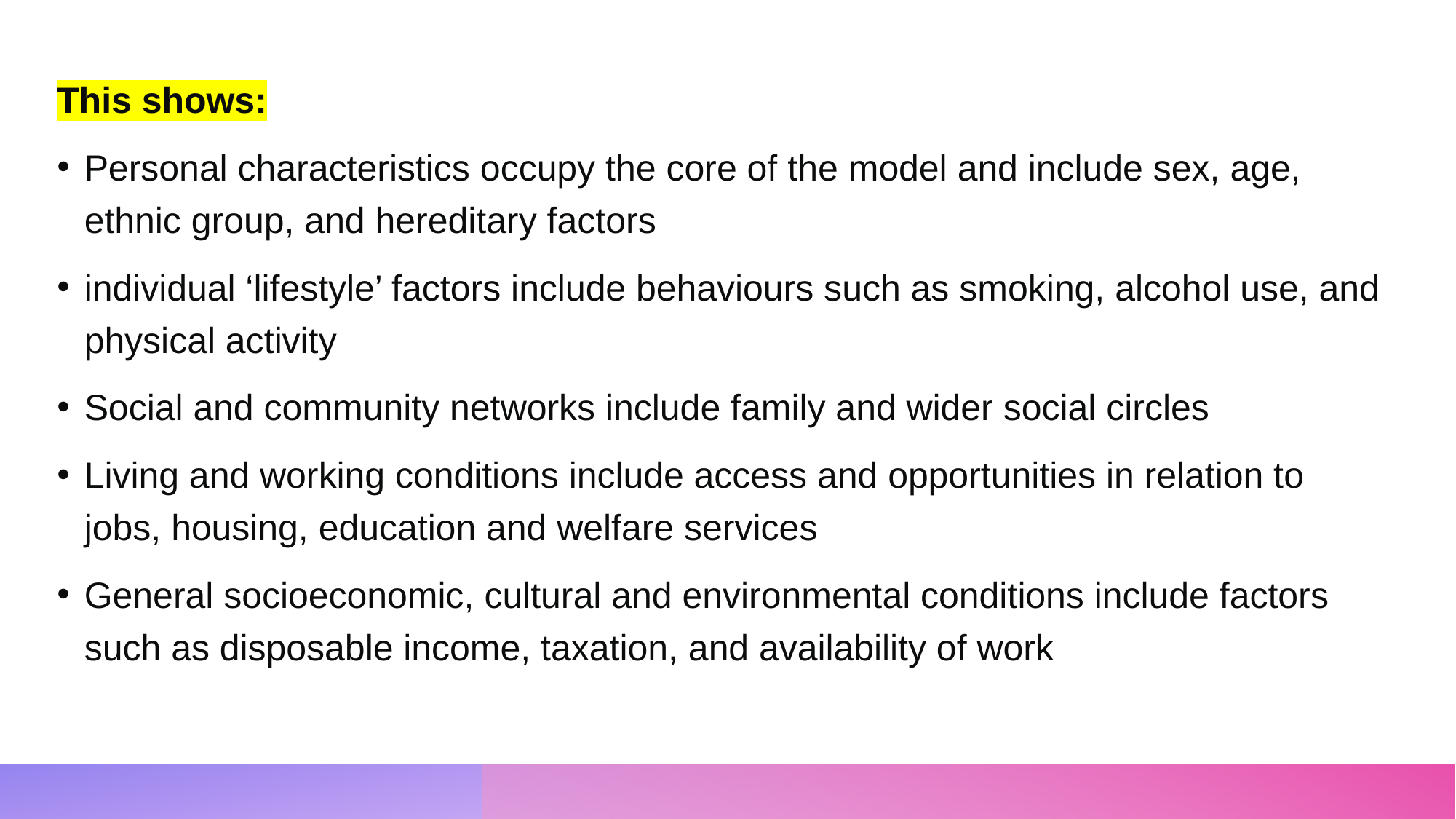

This shows:
Personal characteristics occupy the core of the model and include sex, age, ethnic group, and hereditary factors
individual ‘lifestyle’ factors include behaviours such as smoking, alcohol use, and physical activity
Social and community networks include family and wider social circles
Living and working conditions include access and opportunities in relation to jobs, housing, education and welfare services
General socioeconomic, cultural and environmental conditions include factors such as disposable income, taxation, and availability of work